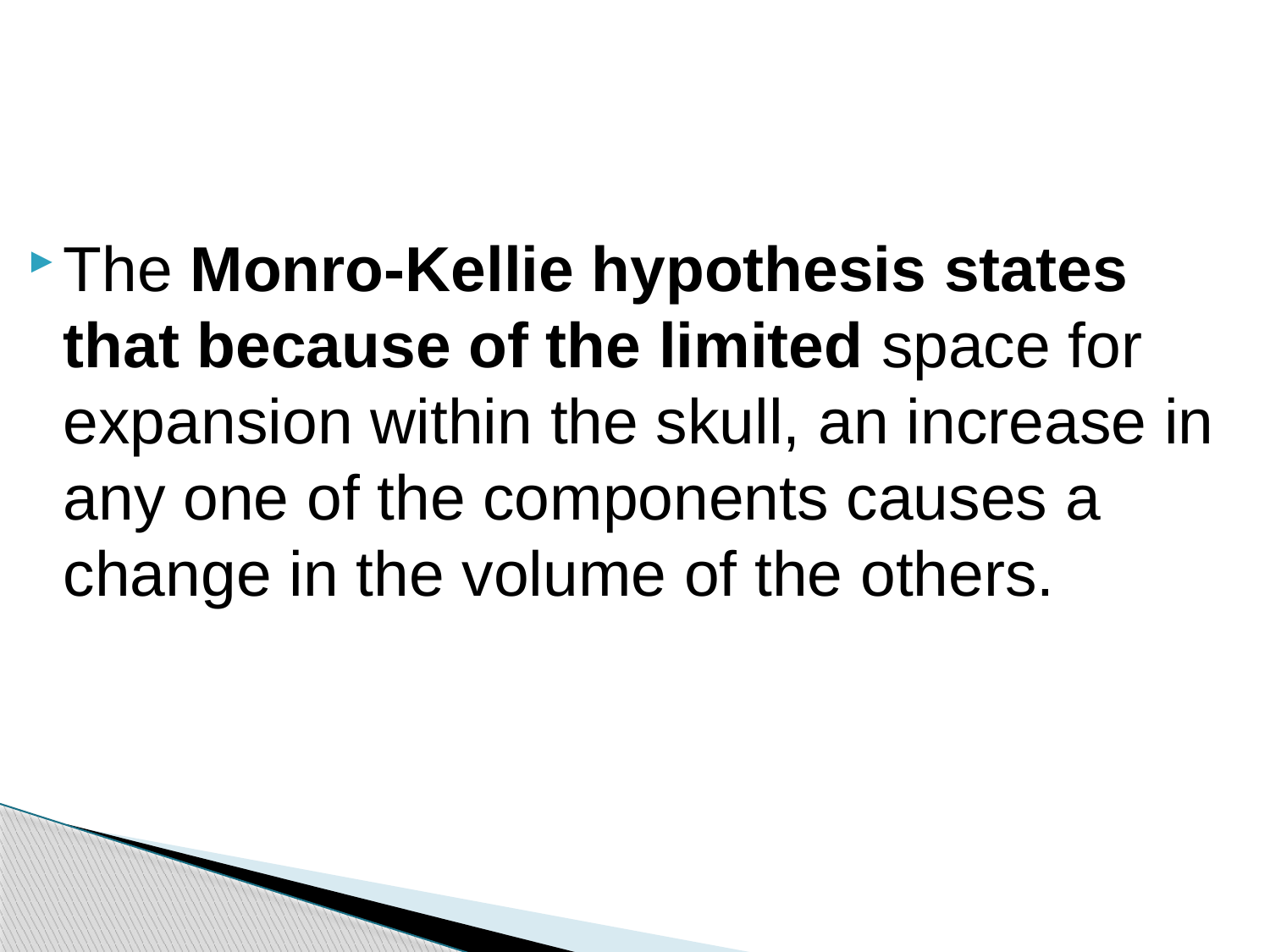

#
The Monro-Kellie hypothesis states that because of the limited space for expansion within the skull, an increase in any one of the components causes a change in the volume of the others.